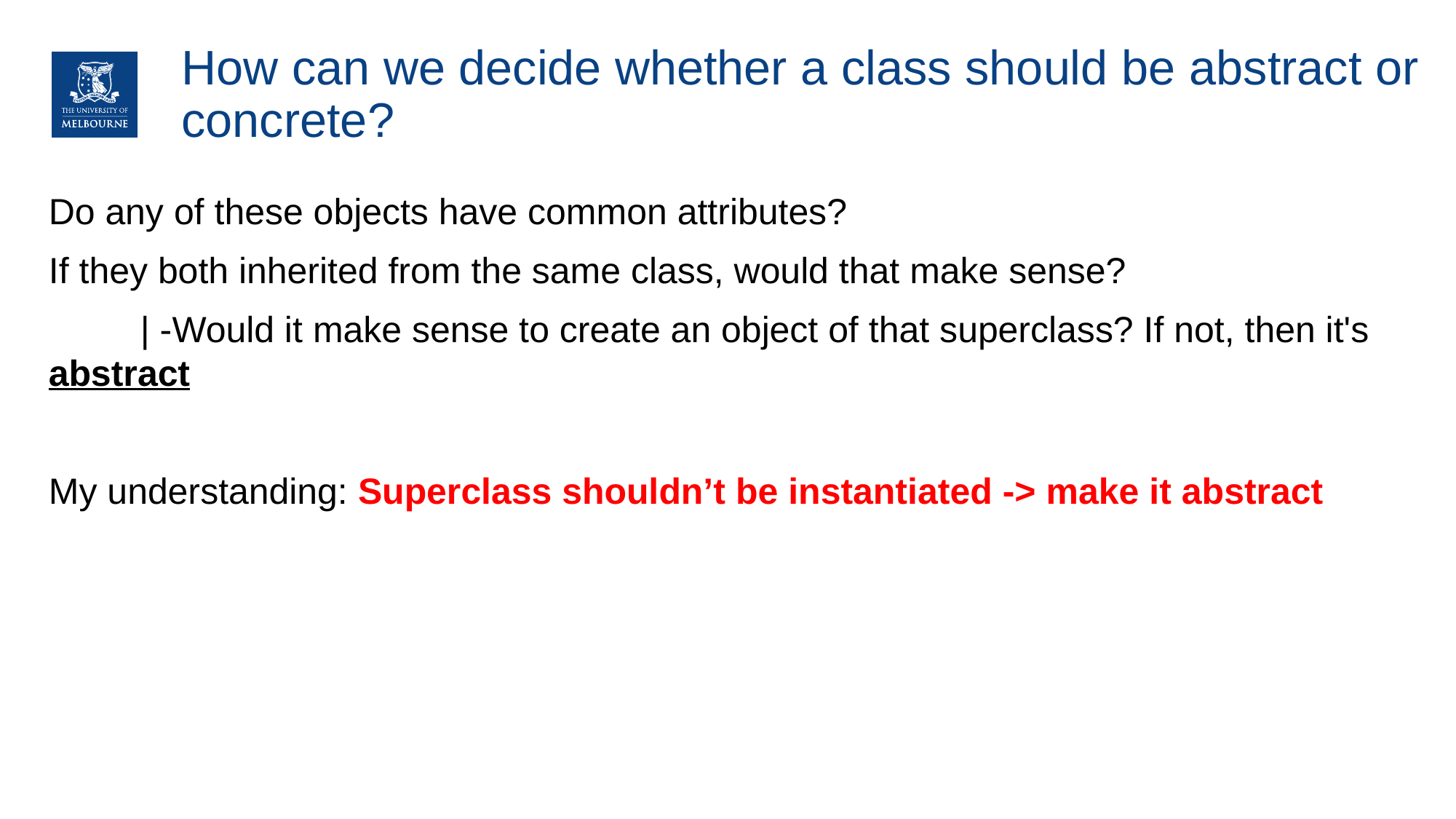

# How can we decide whether a class should be abstract or concrete?
Do any of these objects have common attributes?
If they both inherited from the same class, would that make sense?
         | -Would it make sense to create an object of that superclass? If not, then it's abstract

My understanding: Superclass shouldn’t be instantiated -> make it abstract